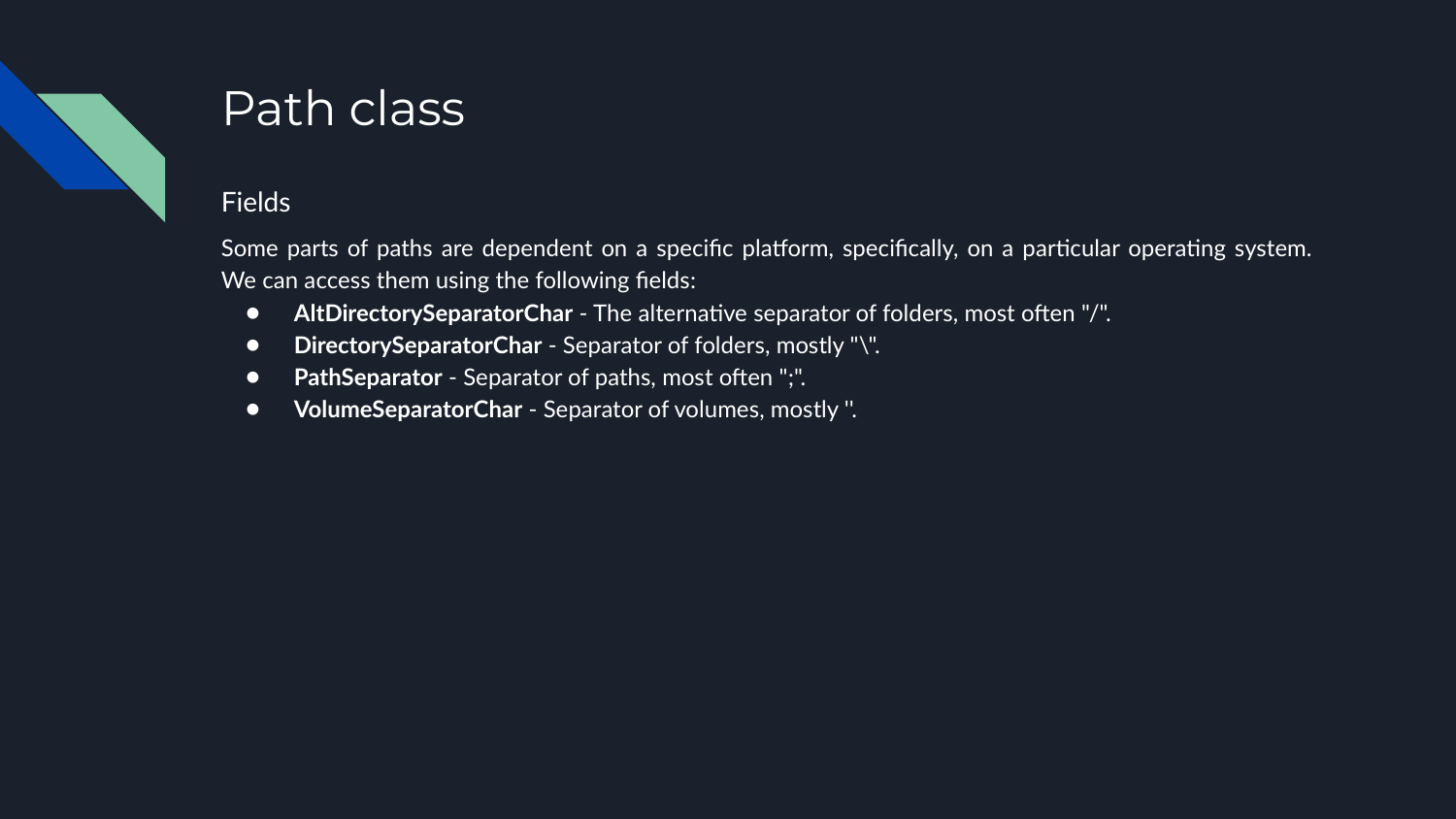

# Path class
Fields
Some parts of paths are dependent on a specific platform, specifically, on a particular operating system. We can access them using the following fields:
AltDirectorySe­paratorChar - The alternative separator of folders, most often "/".
DirectorySepa­ratorChar - Separator of folders, mostly "\".
PathSeparator - Separator of paths, most often ";".
VolumeSeparator­Char - Separator of volumes, mostly ''.